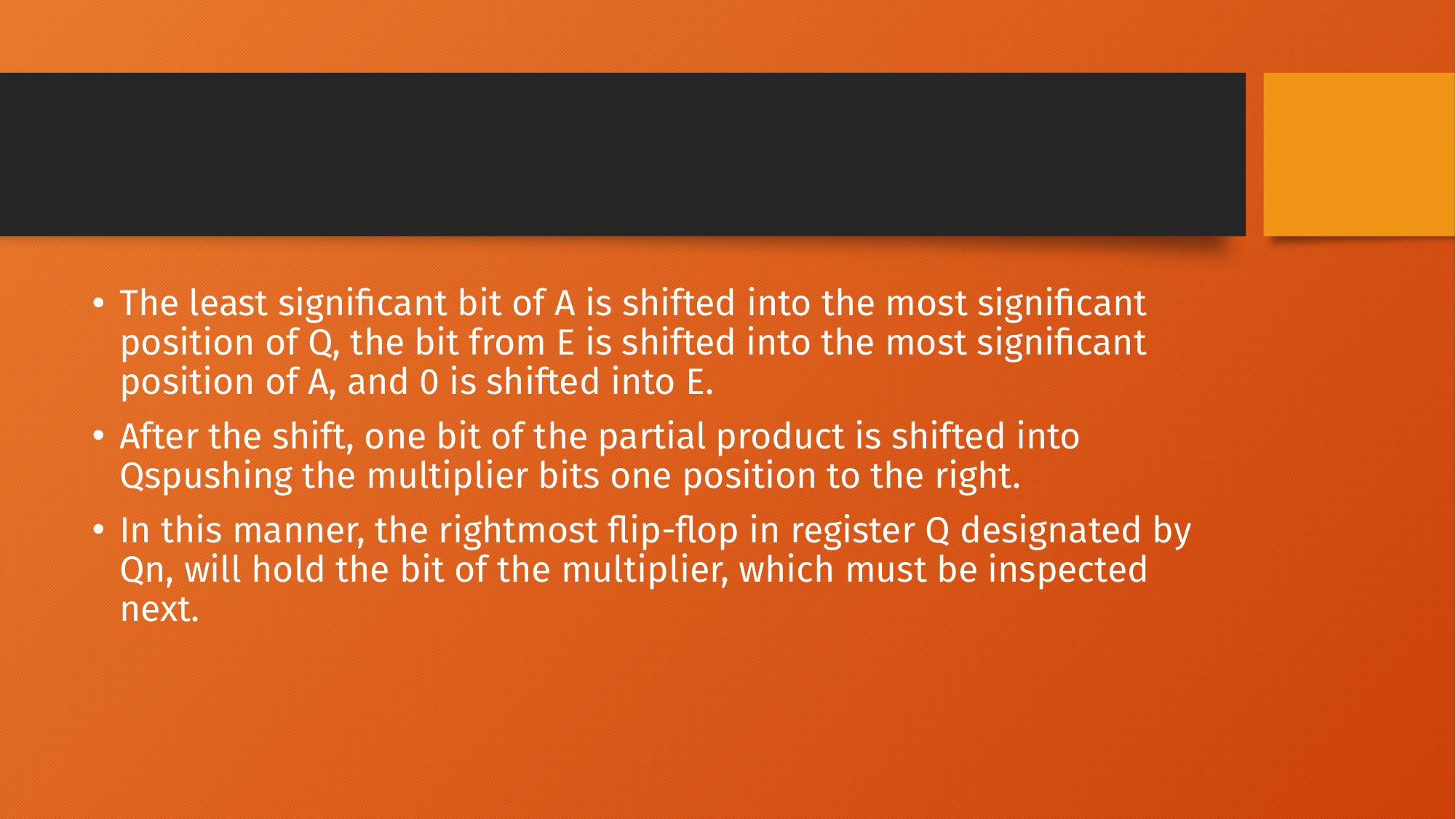

#
The least significant bit of A is shifted into the most significant position of Q, the bit from E is shifted into the most significant position of A, and 0 is shifted into E.
After the shift, one bit of the partial product is shifted into Qspushing the multiplier bits one position to the right.
In this manner, the rightmost flip-flop in register Q designated by Qn, will hold the bit of the multiplier, which must be inspected next.